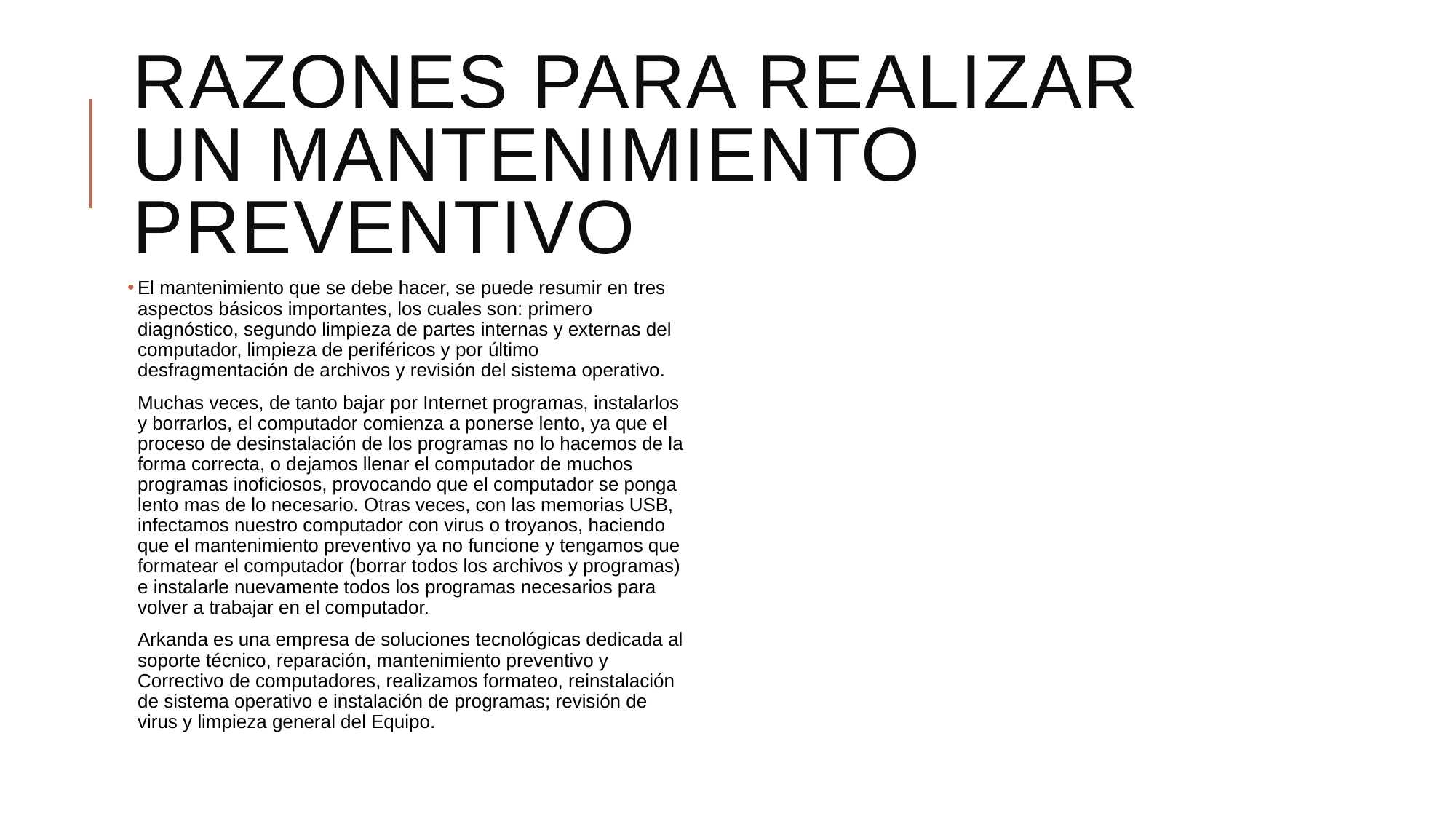

# Razones para realizar un mantenimiento preventivo
El mantenimiento que se debe hacer, se puede resumir en tres aspectos básicos importantes, los cuales son: primero diagnóstico, segundo limpieza de partes internas y externas del computador, limpieza de periféricos y por último desfragmentación de archivos y revisión del sistema operativo.
Muchas veces, de tanto bajar por Internet programas, instalarlos y borrarlos, el computador comienza a ponerse lento, ya que el proceso de desinstalación de los programas no lo hacemos de la forma correcta, o dejamos llenar el computador de muchos programas inoficiosos, provocando que el computador se ponga lento mas de lo necesario. Otras veces, con las memorias USB, infectamos nuestro computador con virus o troyanos, haciendo que el mantenimiento preventivo ya no funcione y tengamos que formatear el computador (borrar todos los archivos y programas) e instalarle nuevamente todos los programas necesarios para volver a trabajar en el computador.
Arkanda es una empresa de soluciones tecnológicas dedicada al soporte técnico, reparación, mantenimiento preventivo y Correctivo de computadores, realizamos formateo, reinstalación de sistema operativo e instalación de programas; revisión de virus y limpieza general del Equipo.